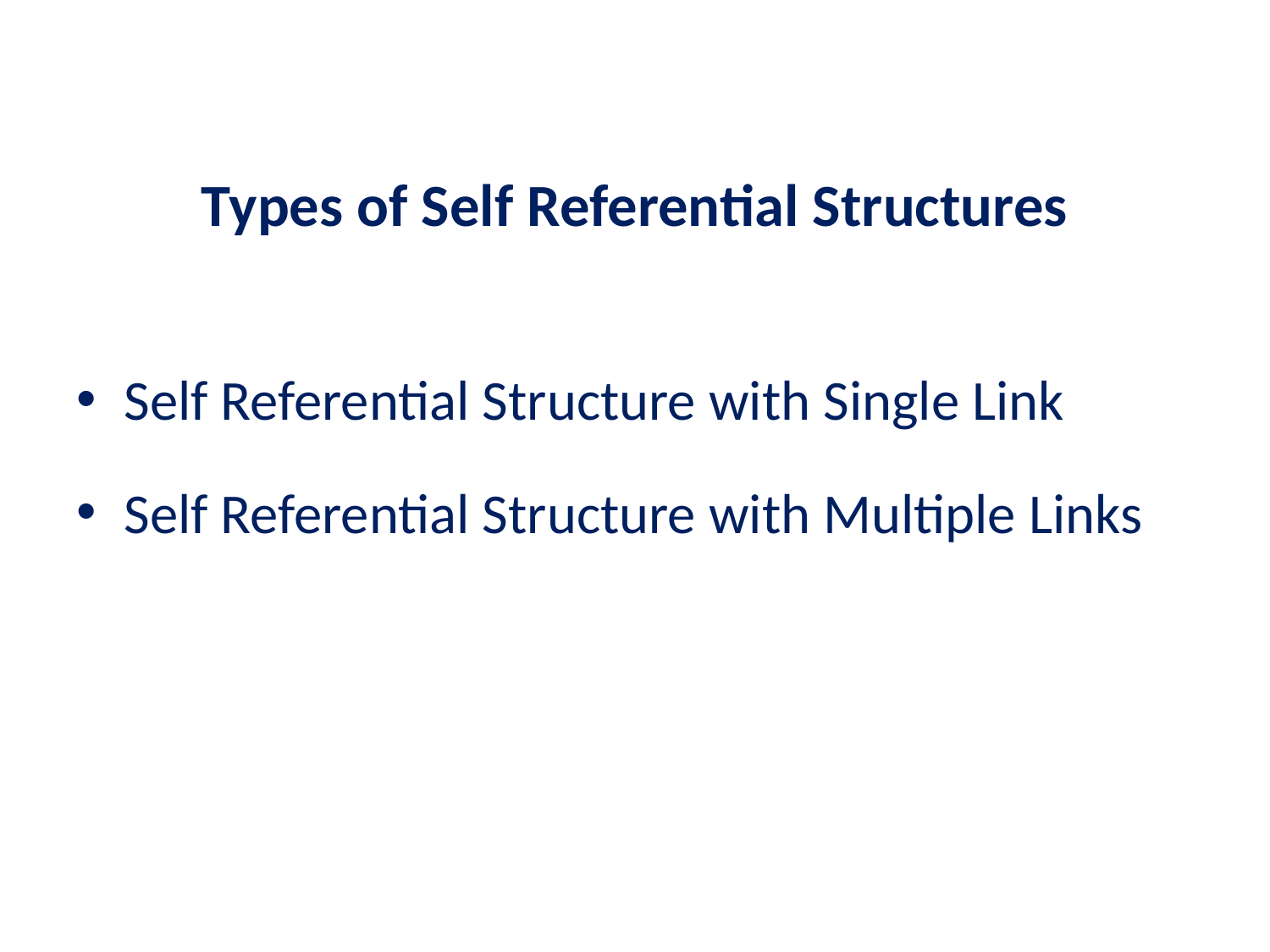

# Types of Self Referential Structures
Self Referential Structure with Single Link
Self Referential Structure with Multiple Links